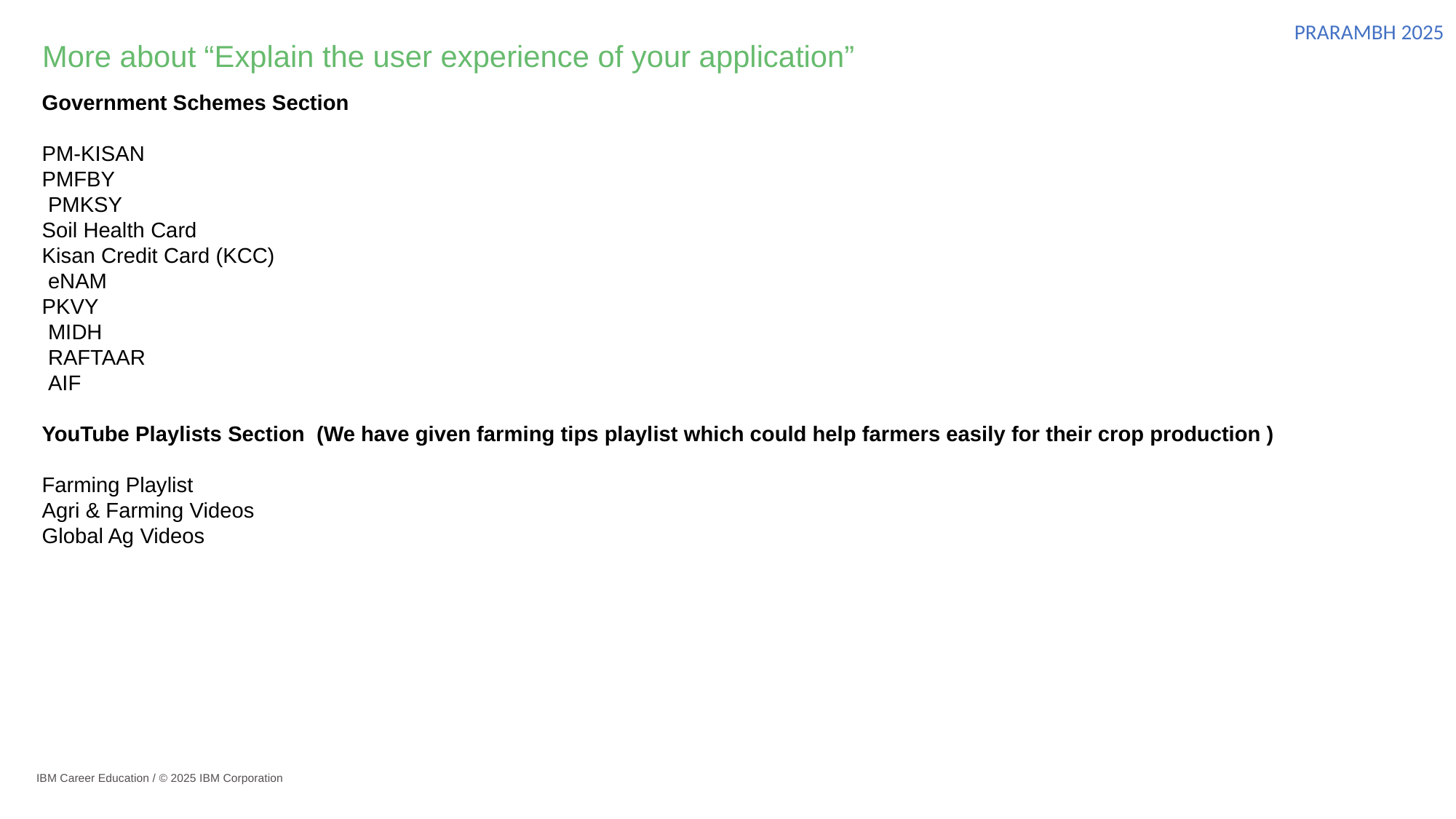

# More about “Explain the user experience of your application”
Government Schemes Section

PM-KISAN
PMFBY
 PMKSY
Soil Health Card
Kisan Credit Card (KCC)
 eNAM
PKVY
 MIDH
 RAFTAAR
 AIF

YouTube Playlists Section  (We have given farming tips playlist which could help farmers easily for their crop production )

Farming Playlist
Agri & Farming Videos
Global Ag Videos